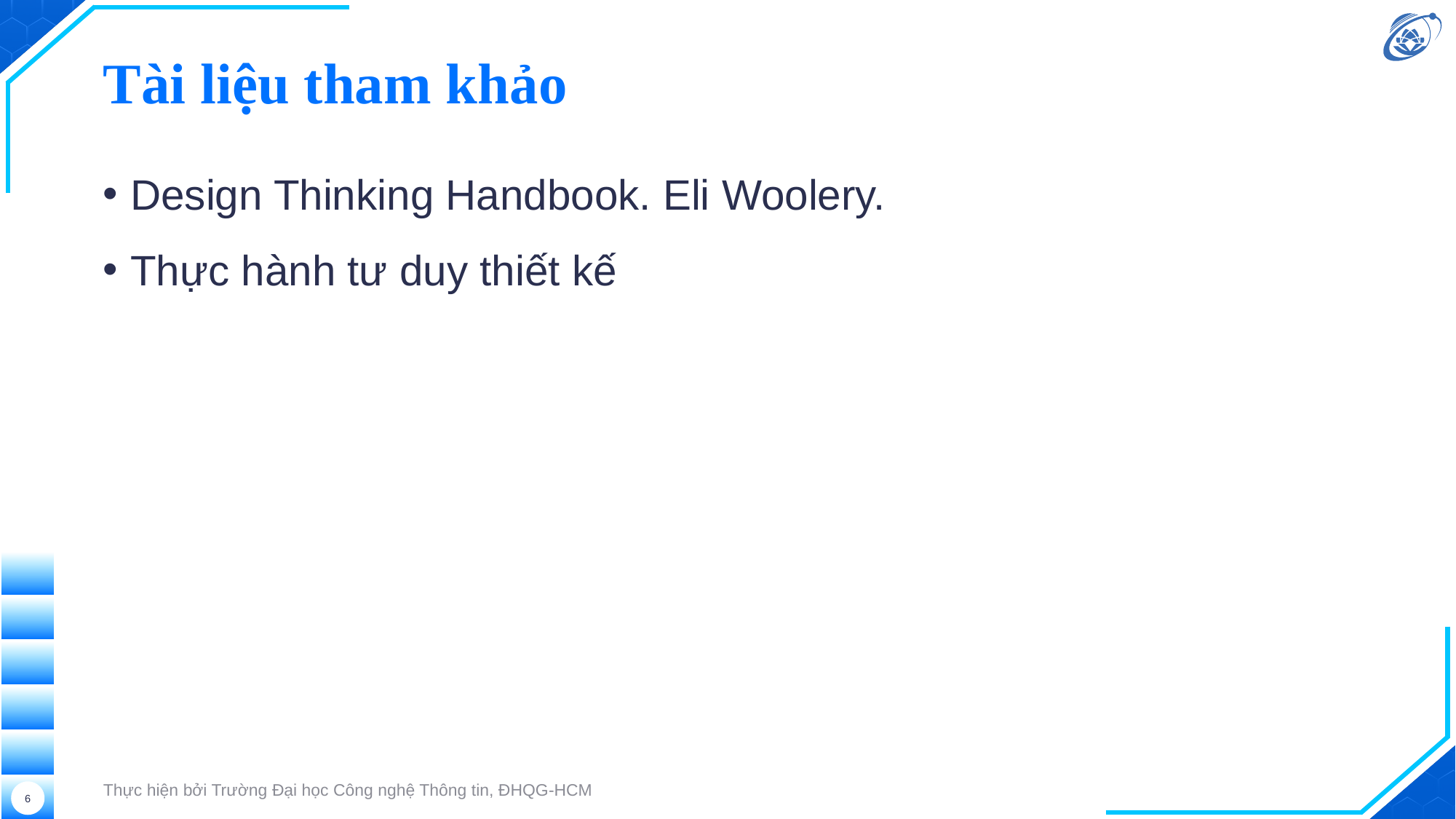

# Tài liệu tham khảo
Design Thinking Handbook. Eli Woolery.
Thực hành tư duy thiết kế
Thực hiện bởi Trường Đại học Công nghệ Thông tin, ĐHQG-HCM
6